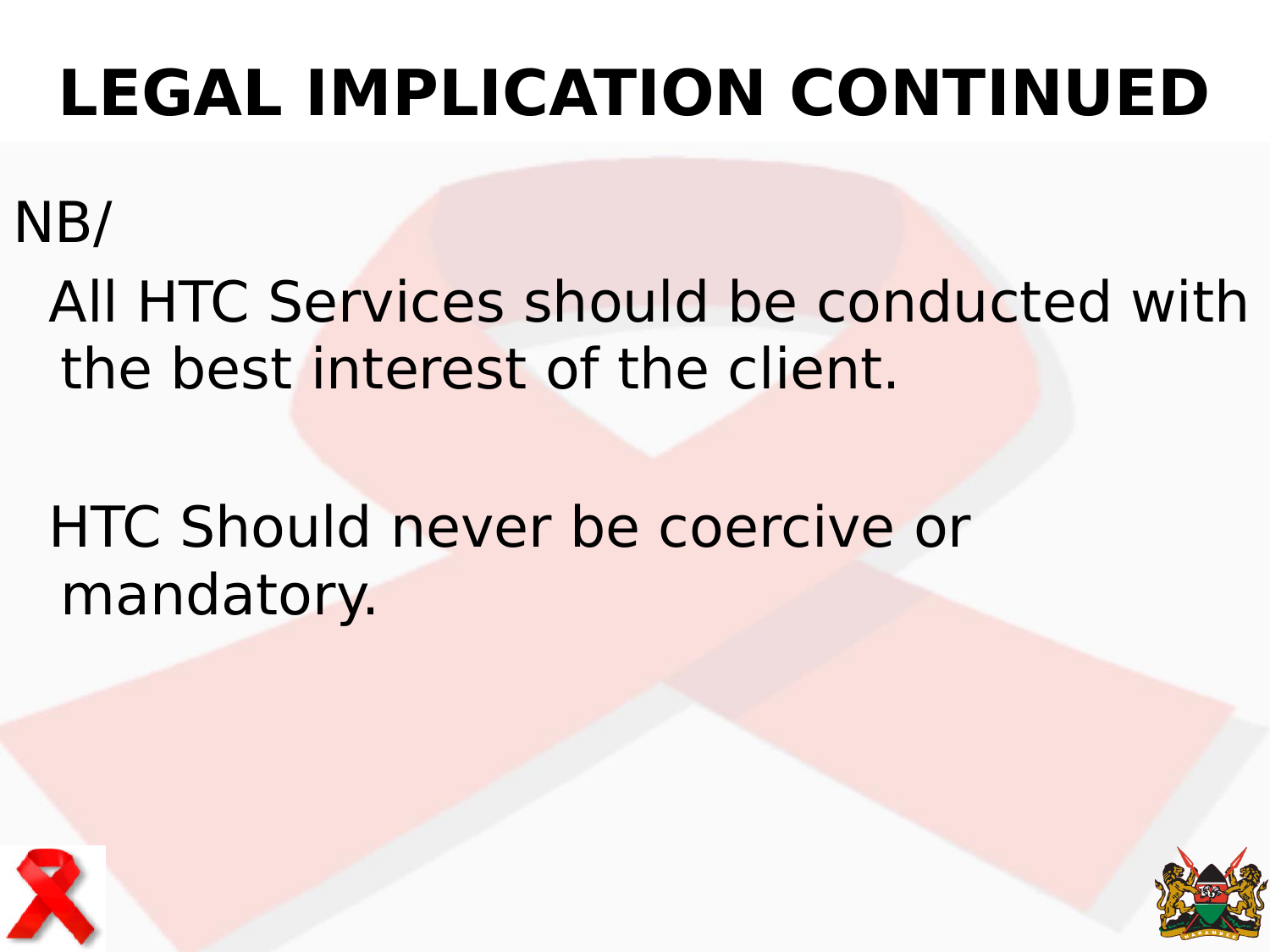

# LEGAL IMPLICATION CONTINUED
NB/
  All HTC Services should be conducted with the best interest of the client.

  HTC Should never be coercive or mandatory.